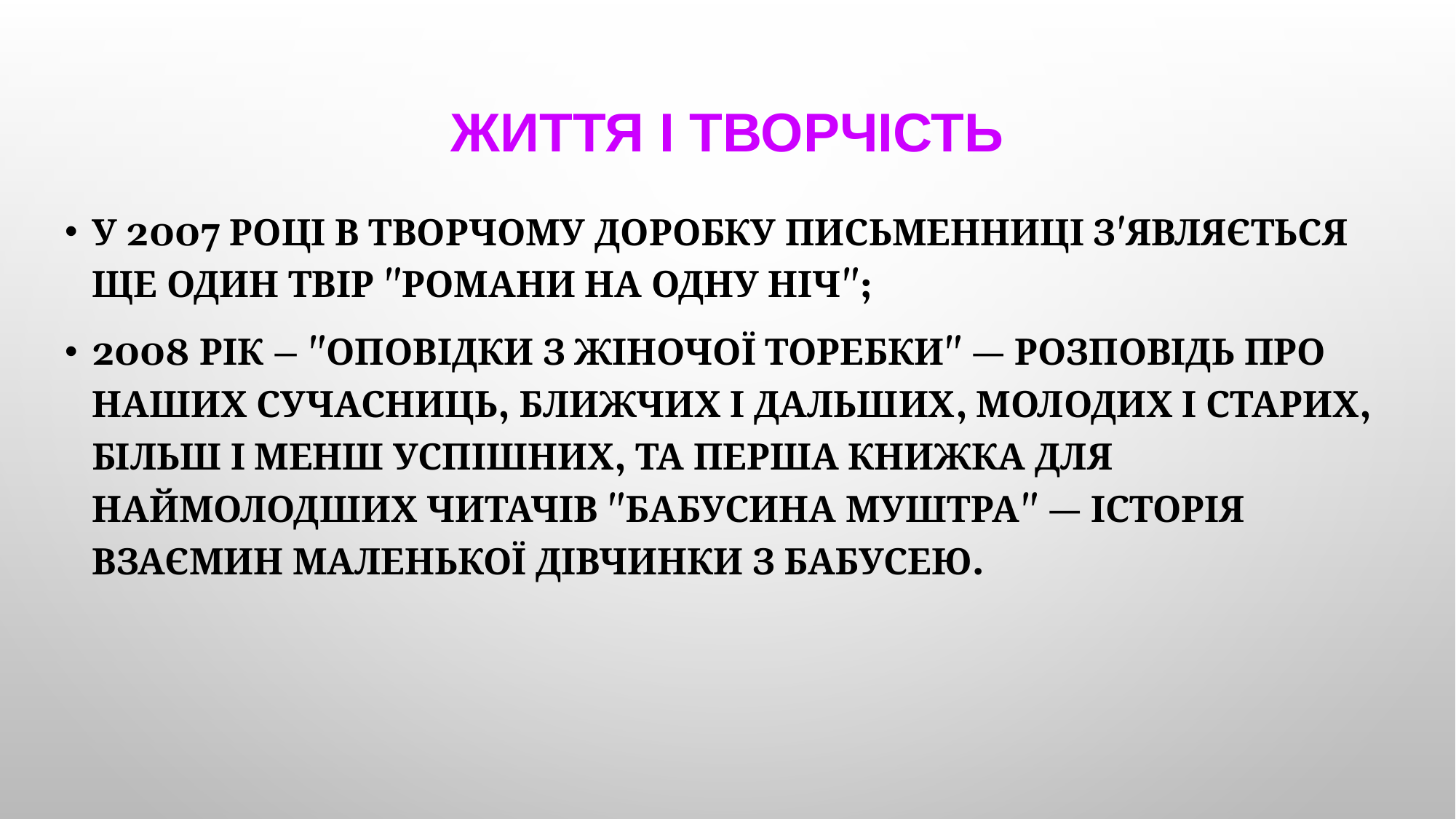

# ЖИТТЯ і ТВОРЧІСТЬ
У 2007 році в творчому доробку письменниці з'являється ще один твір "Романи на одну ніч";
2008 рік – "Оповідки з жіночої торебки" — розповідь про наших сучасниць, ближчих і дальших, молодих і старих, більш і менш успішних, та перша книжка для наймолодших читачів "Бабусина муштра" — історія взаємин маленької дівчинки з бабусею.